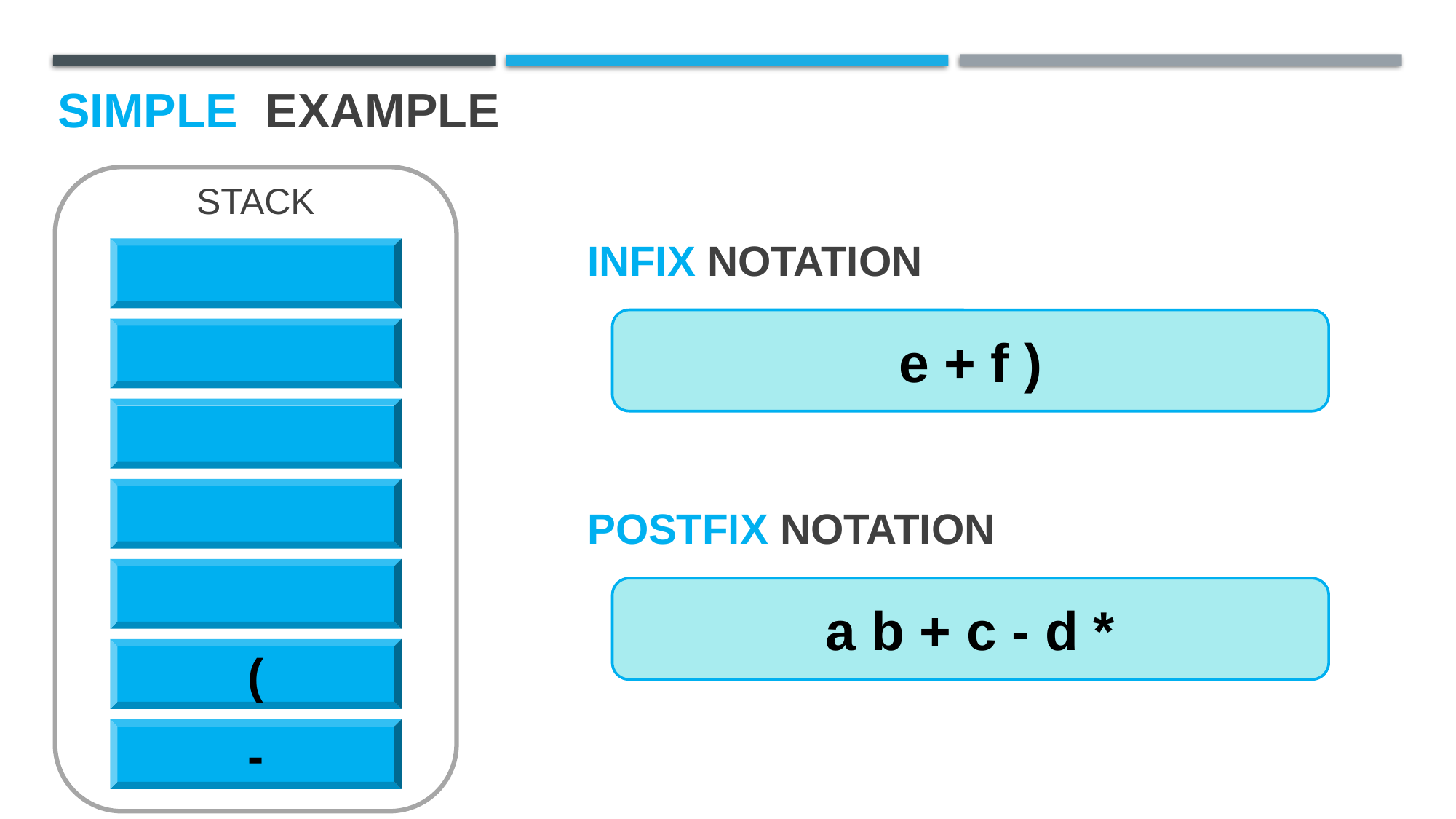

SIMPLE  EXAMPLE

STACK
INFIX NOTATION

e + f )

POSTFIX NOTATION

a b + c - d *
(
-